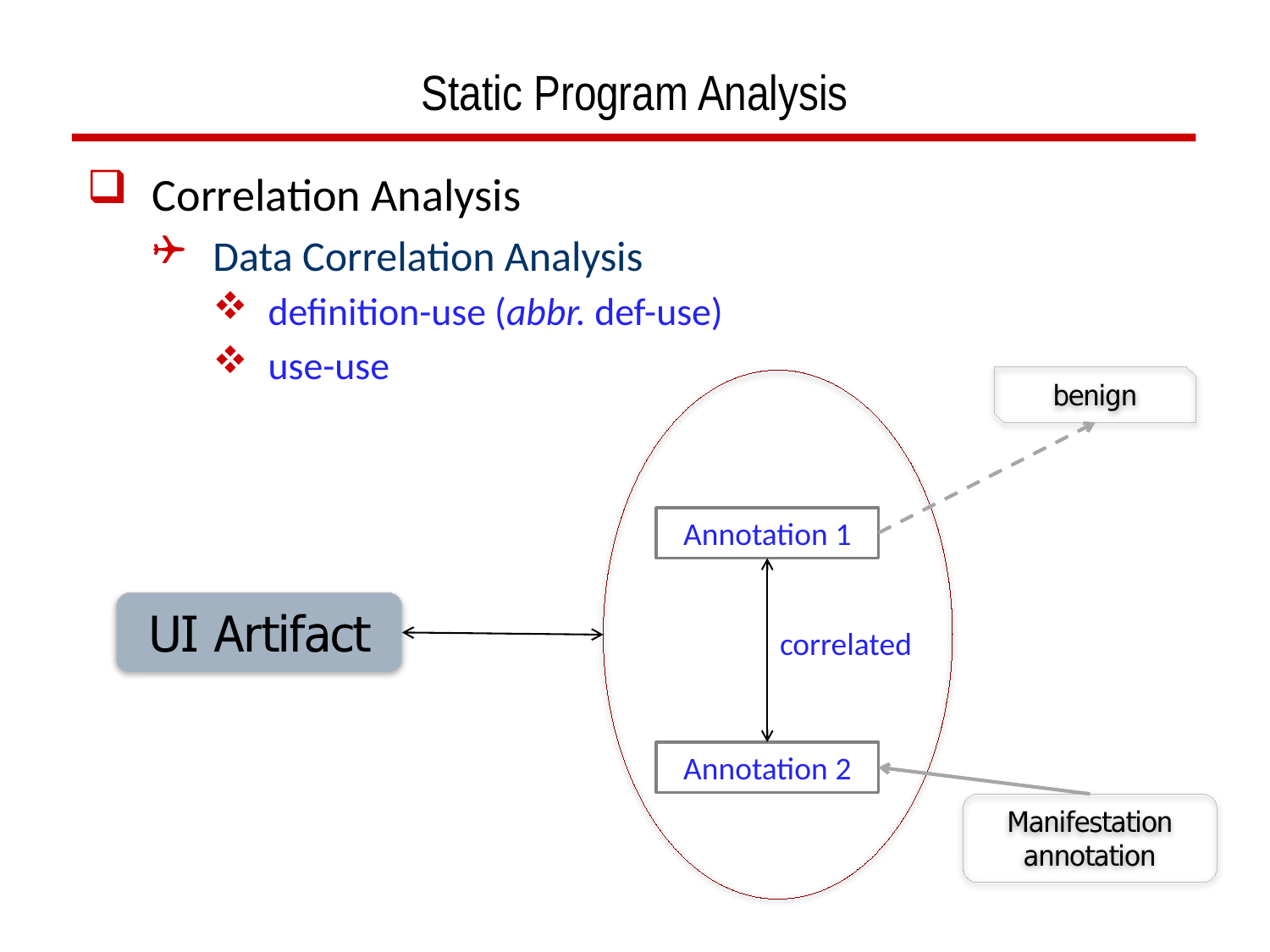

# Static Program Analysis
Correlation Analysis
Data Correlation Analysis
definition-use (abbr. def-use)
use-use
benign

Annotation 1
UI Artifact
correlated
Annotation 2
Manifestation annotation